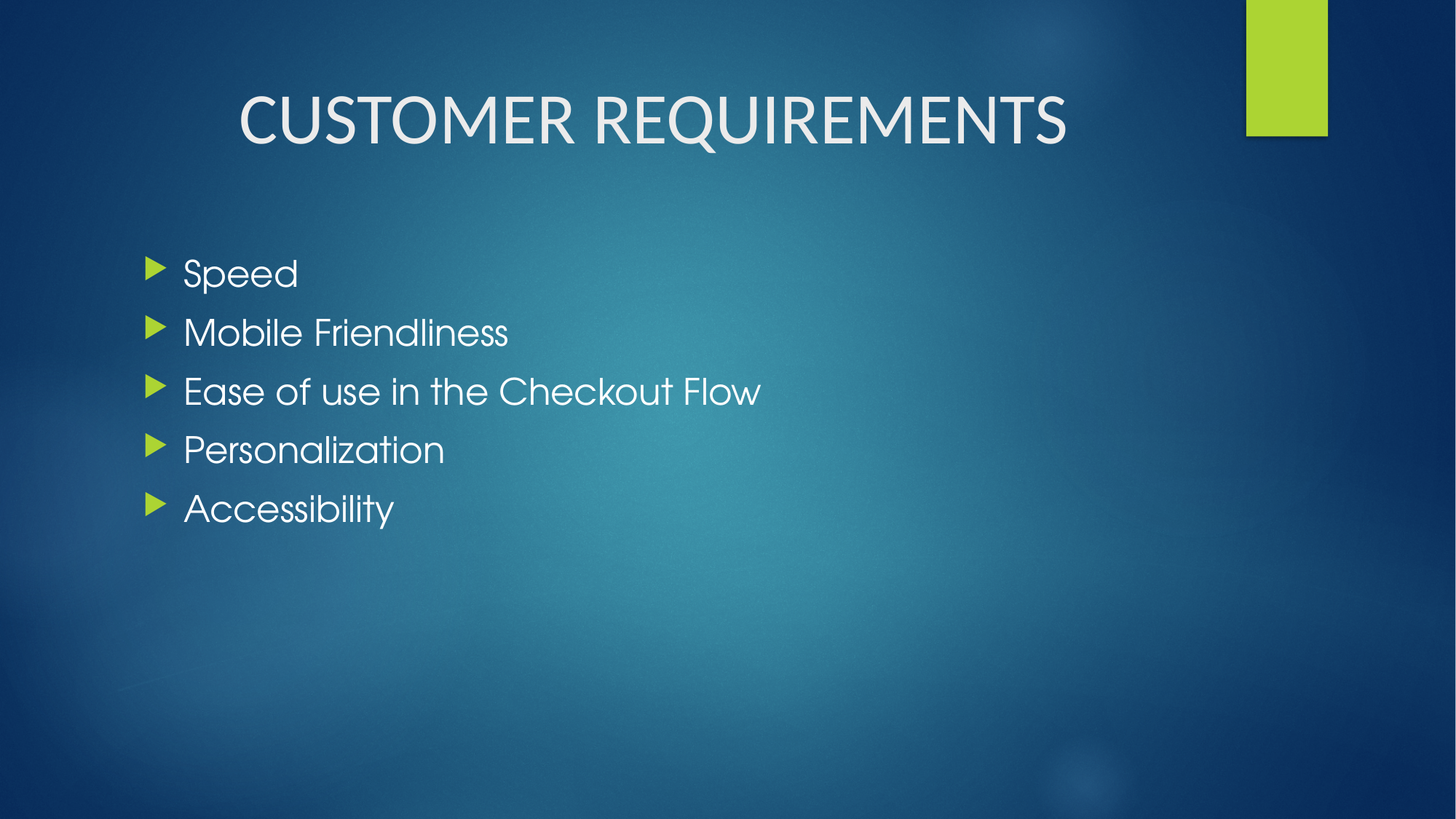

# CUSTOMER REQUIREMENTS
Speed
Mobile Friendliness
Ease of use in the Checkout Flow
Personalization
Accessibility